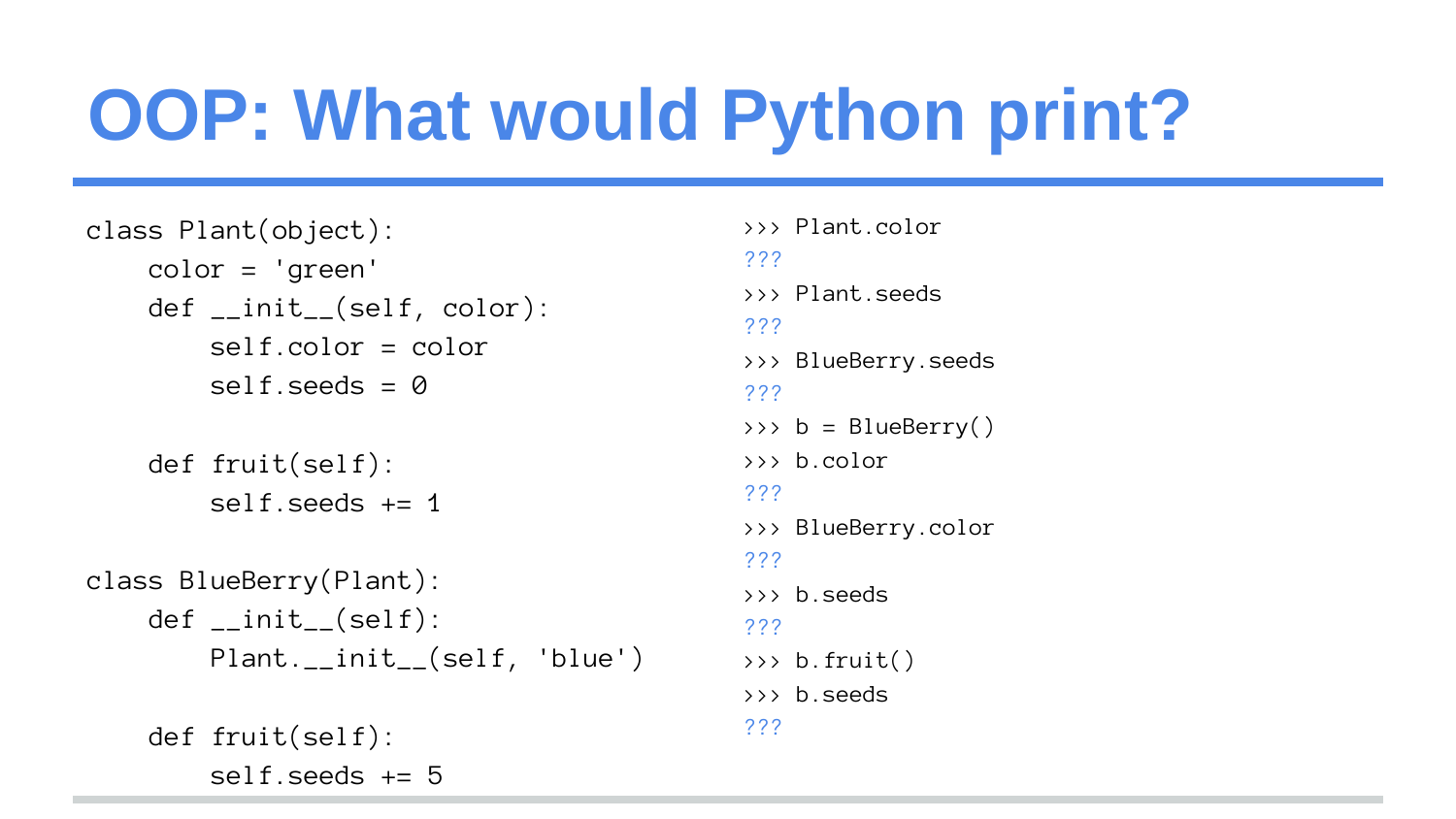

# OOP: What would Python print?
class Plant(object):
    color = 'green'
    def __init__(self, color):
        self.color = color
        self.seeds = 0

    def fruit(self):
        self.seeds += 1

class BlueBerry(Plant):
    def __init__(self):
        Plant.__init__(self, 'blue')

    def fruit(self):
        self.seeds += 5

>>> Plant.color
???
>>> Plant.seeds
???
>>> BlueBerry.seeds
???
>>> b = BlueBerry()
>>> b.color
???
>>> BlueBerry.color
???
>>> b.seeds
???
>>> b.fruit()
>>> b.seeds
???